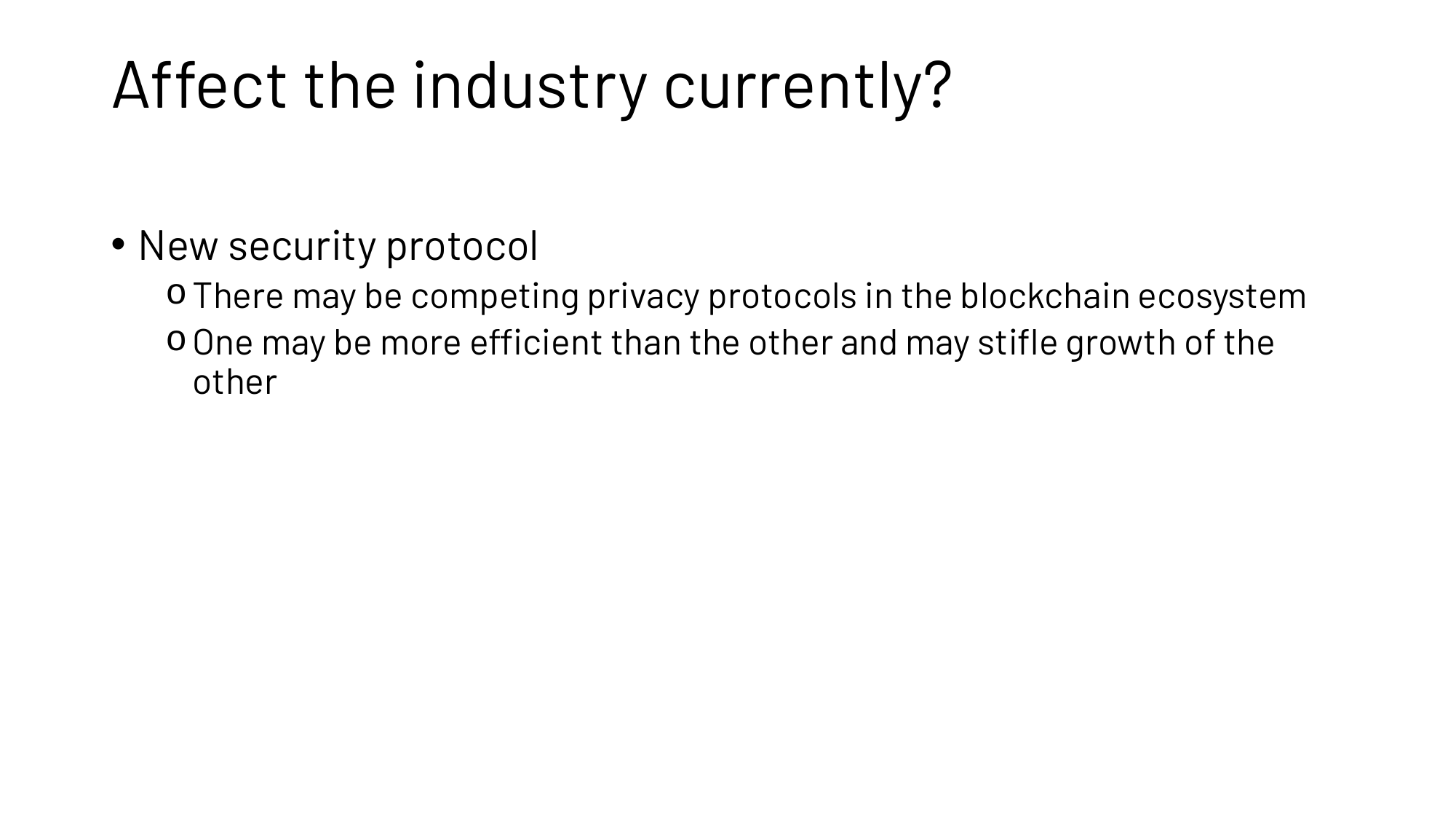

# Affect the industry currently?

New security protocol
There may be competing privacy protocols in the blockchain ecosystem
One may be more efficient than the other and may stifle growth of the other